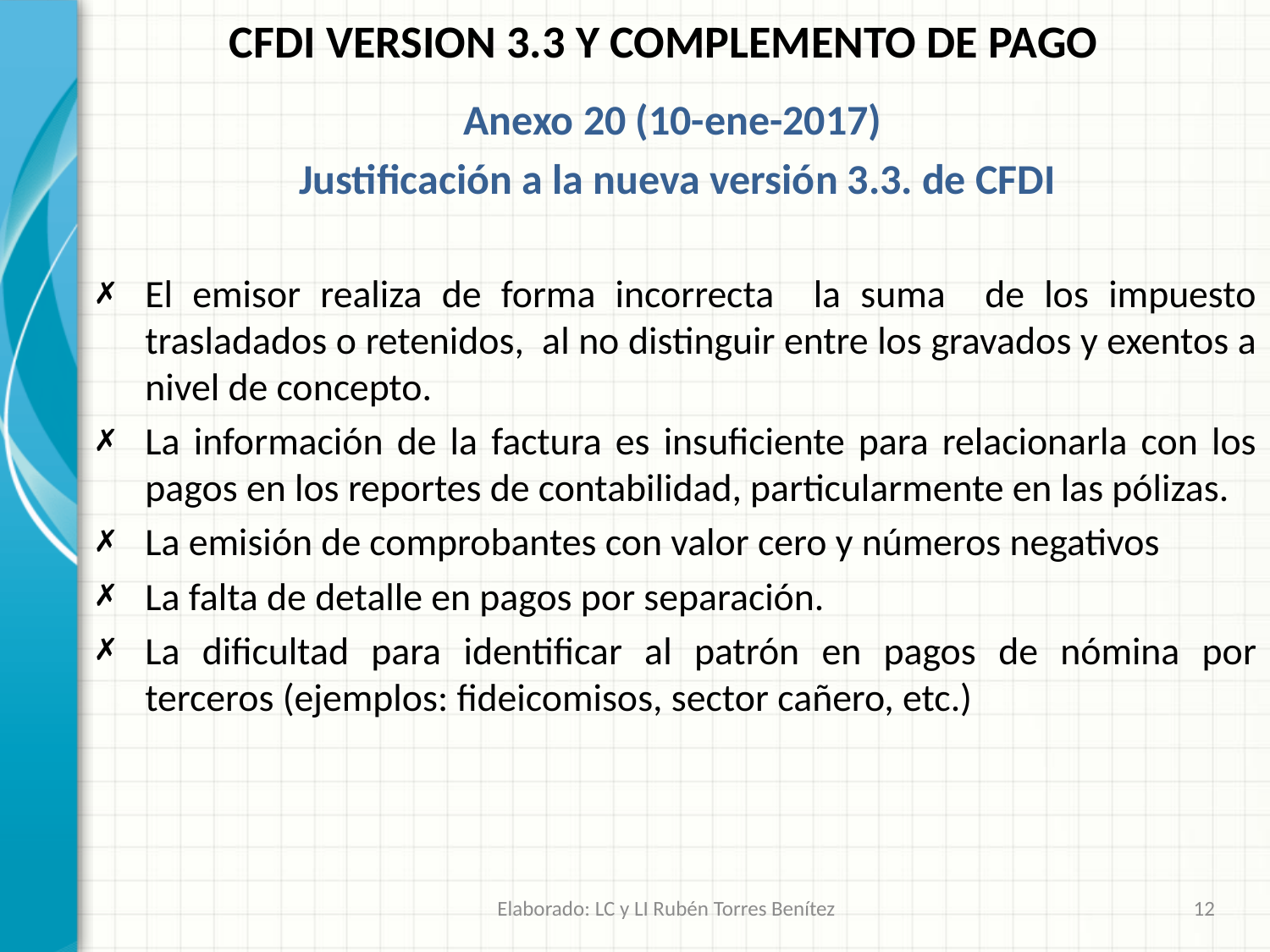

CFDI VERSION 3.3 Y COMPLEMENTO DE PAGO
Anexo 20 (10-ene-2017)
Justificación a la nueva versión 3.3. de CFDI

El emisor realiza de forma incorrecta  la suma  de los impuesto trasladados o retenidos,  al no distinguir entre los gravados y exentos a nivel de concepto.
La información de la factura es insuficiente para relacionarla con los pagos en los reportes de contabilidad, particularmente en las pólizas.
La emisión de comprobantes con valor cero y números negativos
La falta de detalle en pagos por separación.
La dificultad para identificar al patrón en pagos de nómina por terceros (ejemplos: fideicomisos, sector cañero, etc.)
Elaborado: LC y LI Rubén Torres Benítez
12